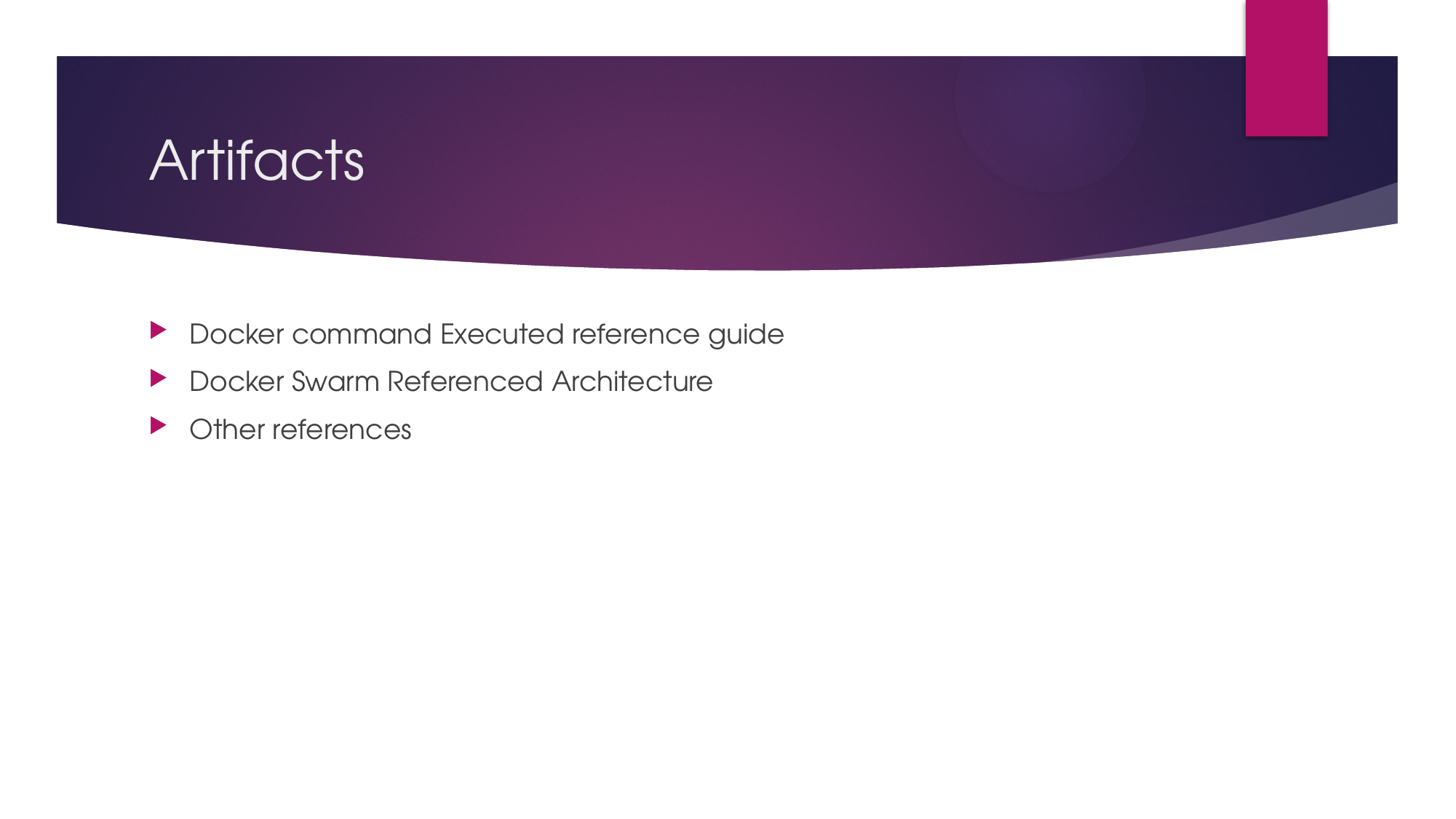

# Artifacts
Docker command Executed reference guide
Docker Swarm Referenced Architecture
Other references